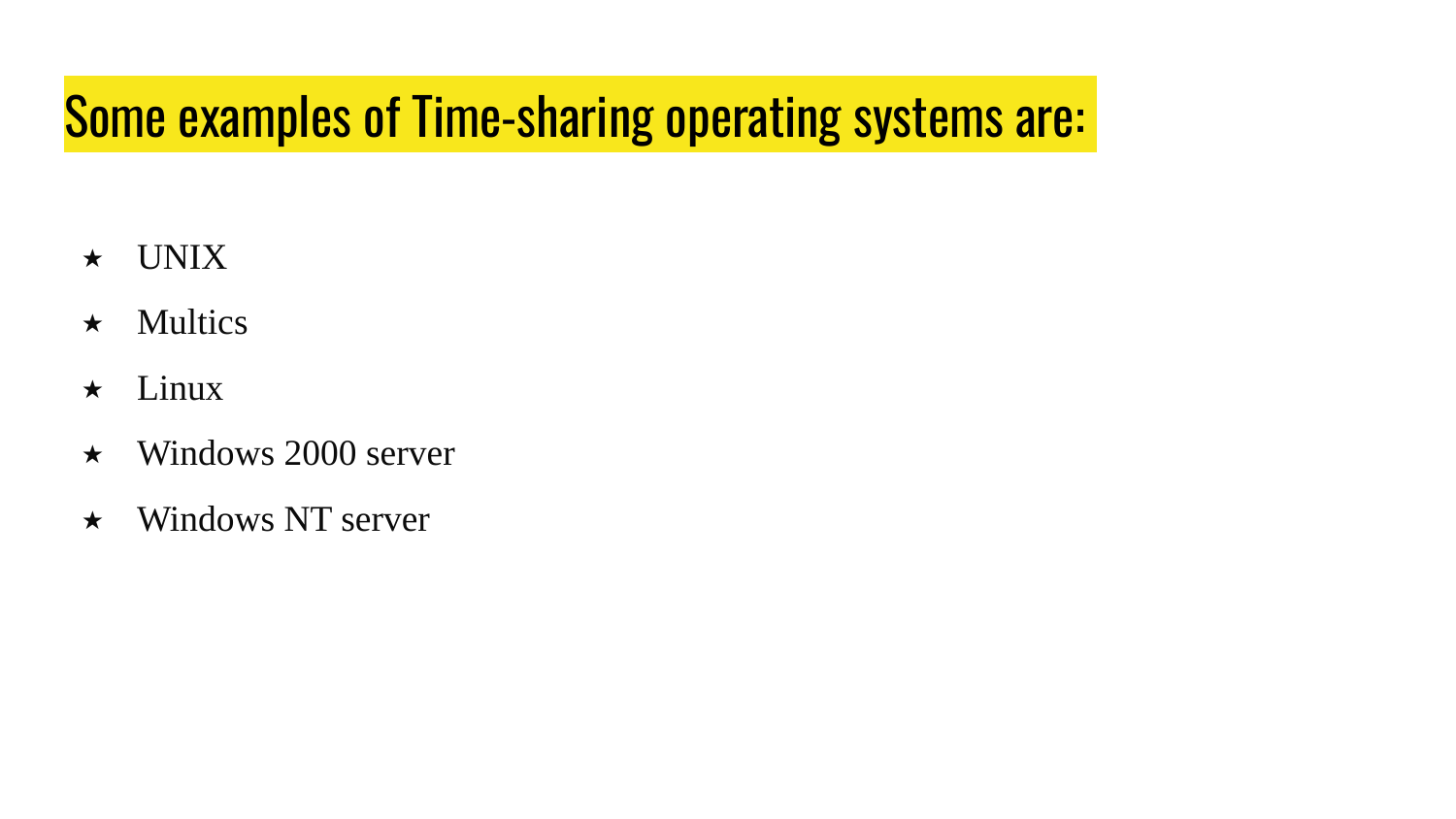

Some examples of Time-sharing operating systems are:
UNIX
Multics
Linux
Windows 2000 server
Windows NT server